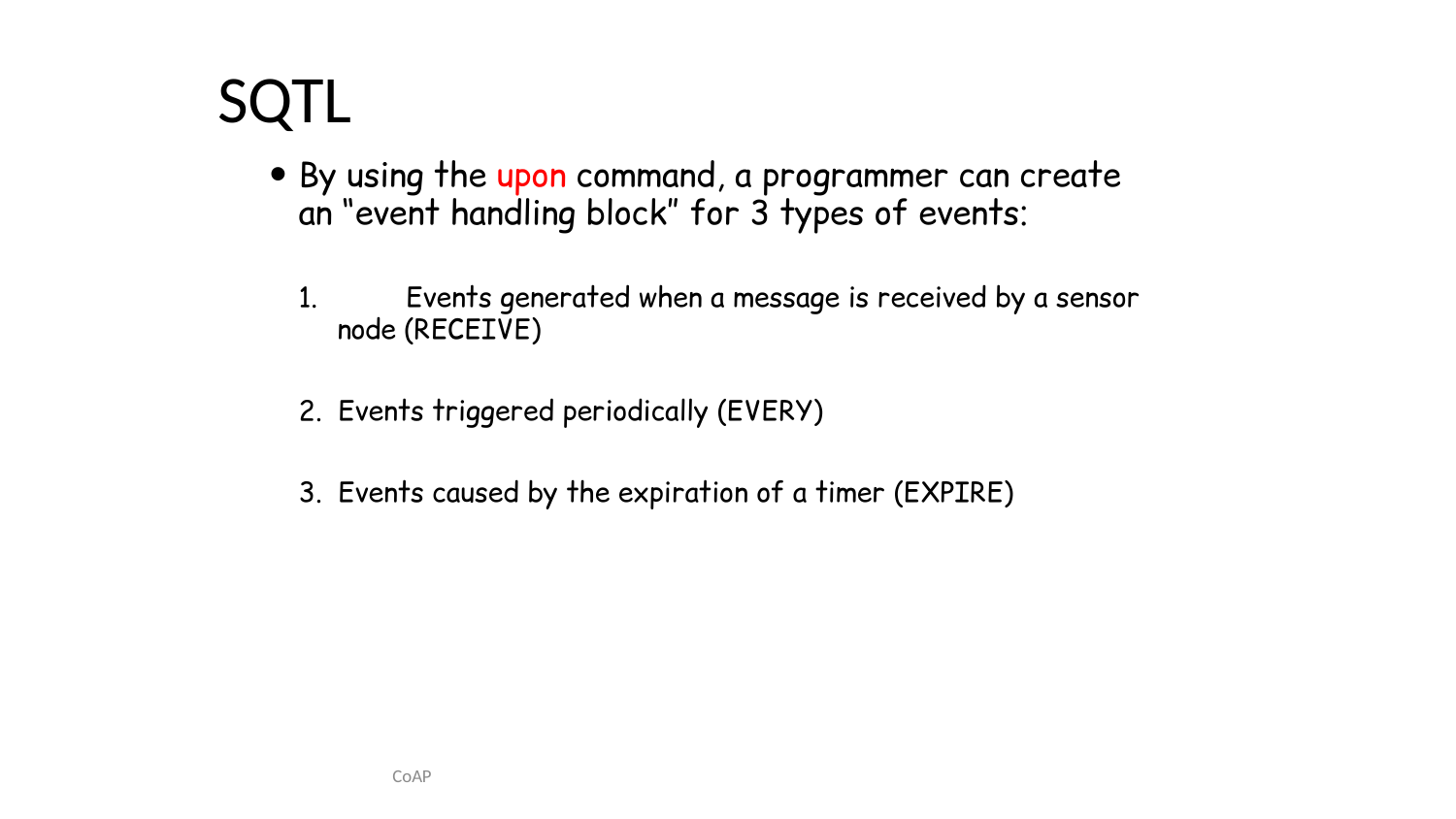

# SQTL
By using the upon command, a programmer can create an “event handling block” for 3 types of events:

	Events generated when a message is received by a sensor node (RECEIVE)

Events triggered periodically (EVERY)

Events caused by the expiration of a timer (EXPIRE)
CoAP